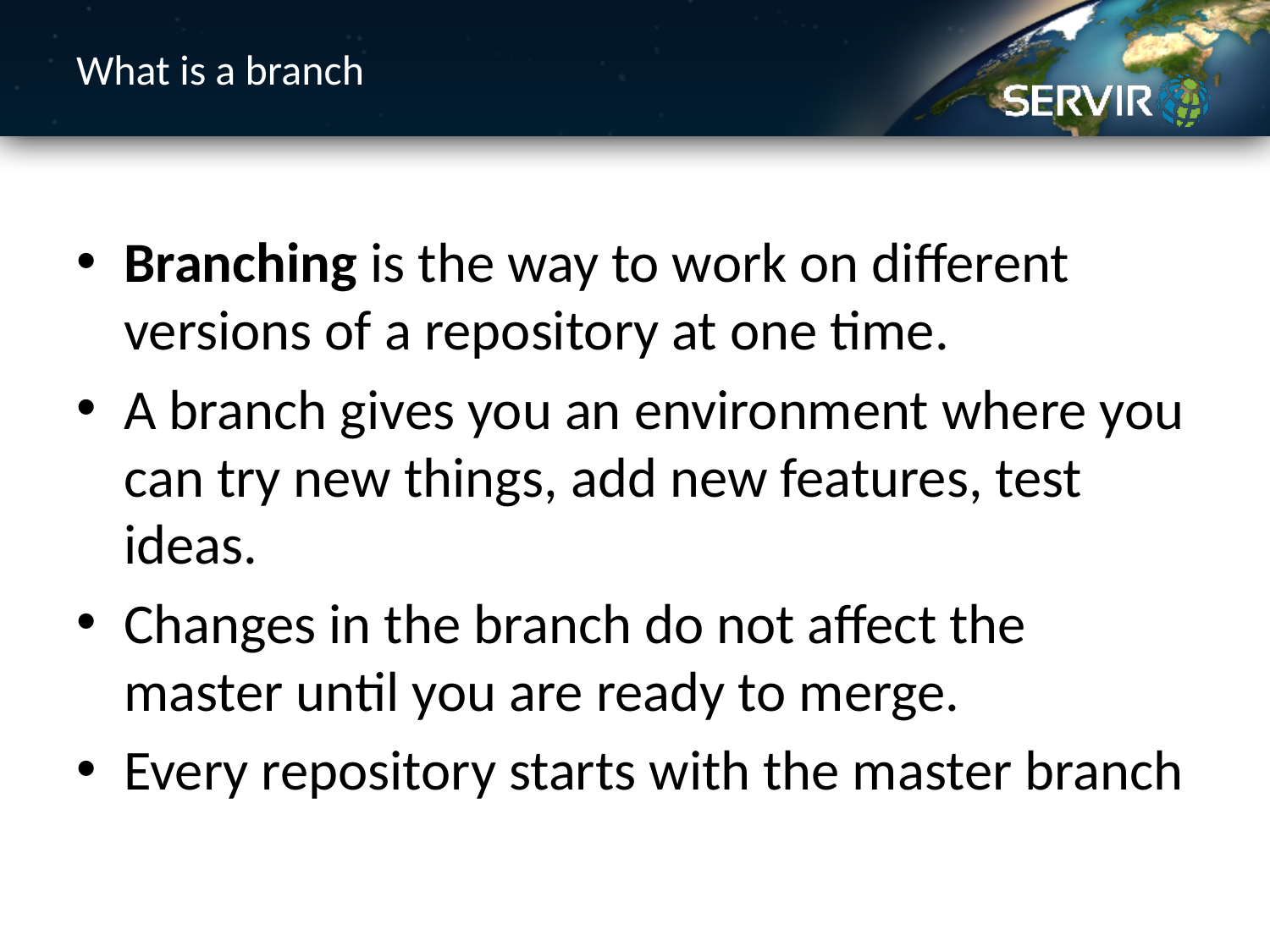

# What is a branch
Branching is the way to work on different versions of a repository at one time.
A branch gives you an environment where you can try new things, add new features, test ideas.
Changes in the branch do not affect the master until you are ready to merge.
Every repository starts with the master branch